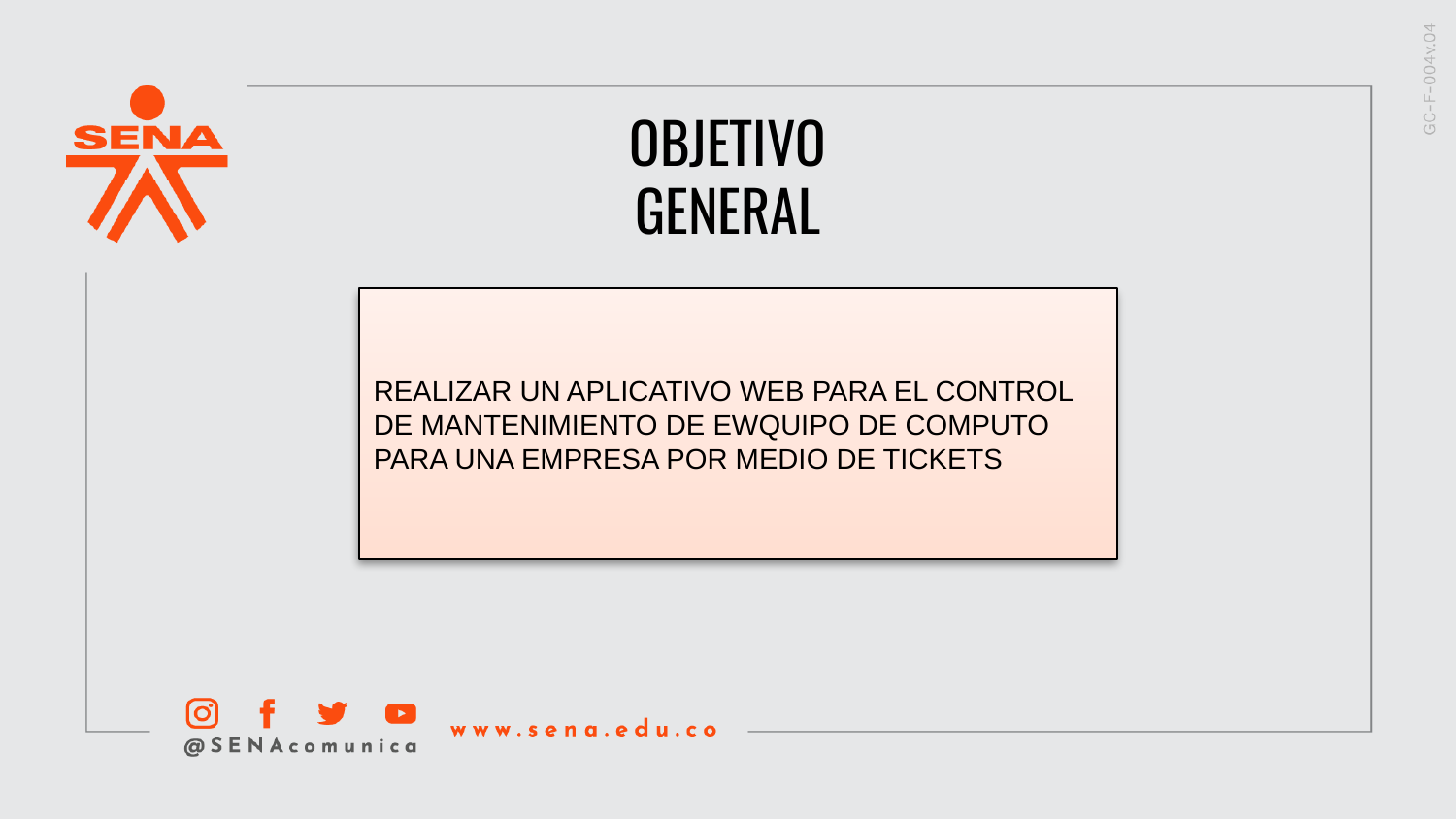

OBJETIVO
GENERAL

REALIZAR UN APLICATIVO WEB PARA EL CONTROL DE MANTENIMIENTO DE EWQUIPO DE COMPUTO PARA UNA EMPRESA POR MEDIO DE TICKETS